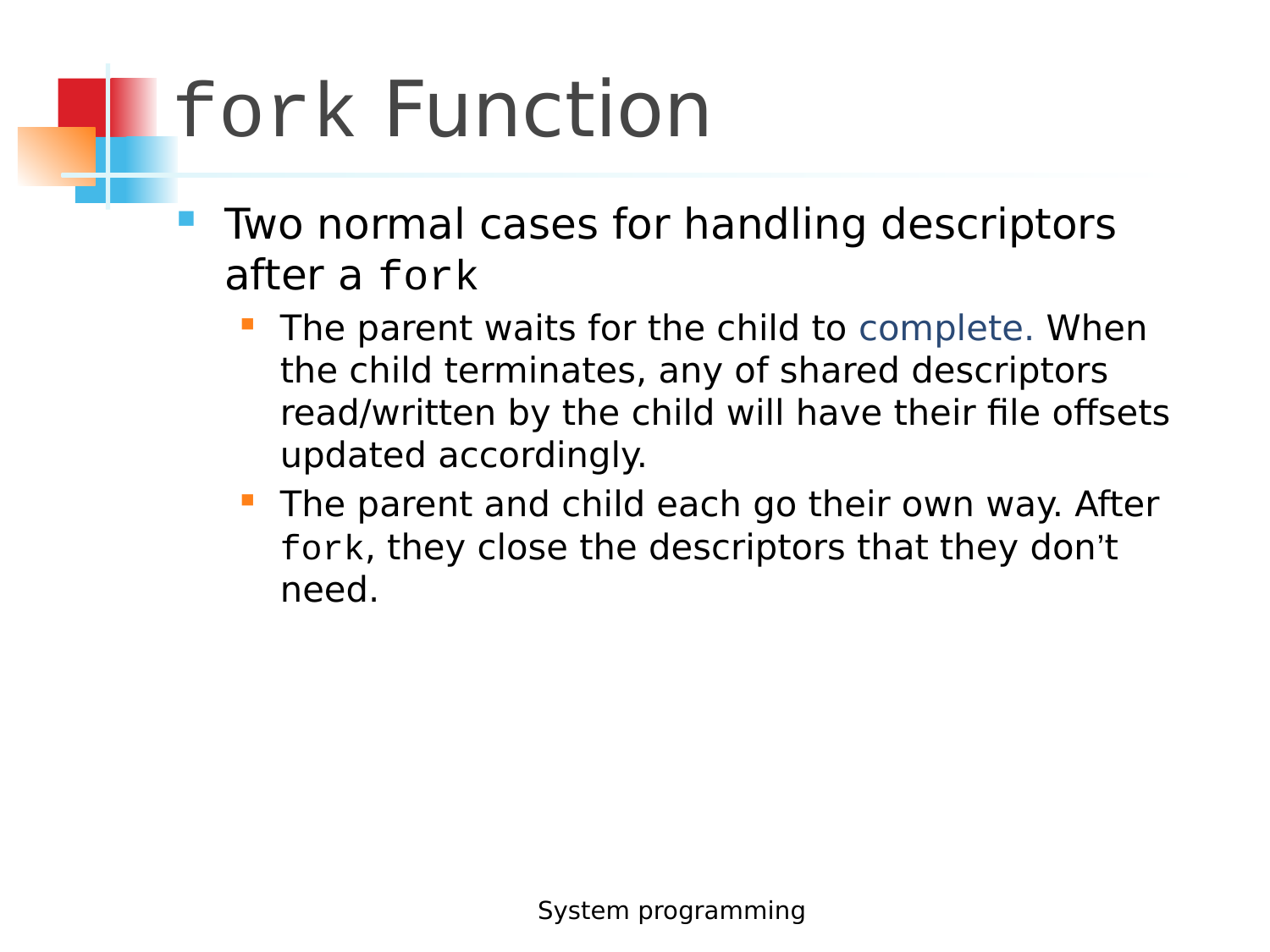

fork Function
Two normal cases for handling descriptors after a fork
The parent waits for the child to complete. When the child terminates, any of shared descriptors read/written by the child will have their file offsets updated accordingly.
The parent and child each go their own way. After fork, they close the descriptors that they don’t need.